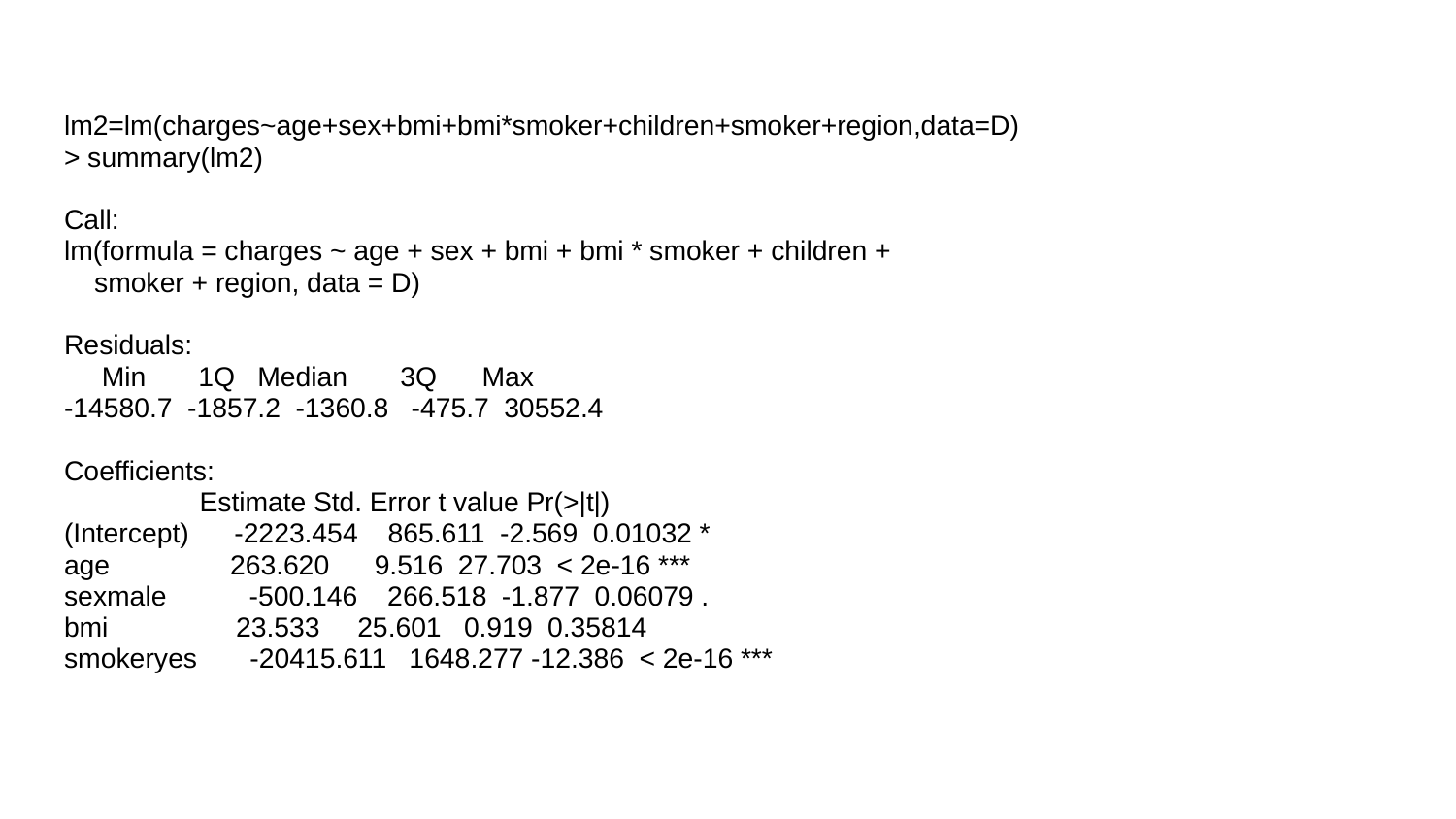

lm2=lm(charges~age+sex+bmi+bmi*smoker+children+smoker+region,data=D)
> summary(lm2)

Call:
lm(formula = charges ~ age + sex + bmi + bmi * smoker + children +
    smoker + region, data = D)

Residuals:
     Min       1Q   Median       3Q      Max
-14580.7  -1857.2  -1360.8   -475.7  30552.4

Coefficients:
                  Estimate Std. Error t value Pr(>|t|)
(Intercept)      -2223.454    865.611  -2.569  0.01032 *
age                263.620      9.516  27.703  < 2e-16 ***
sexmale           -500.146    266.518  -1.877  0.06079 .
bmi                 23.533     25.601   0.919  0.35814
smokeryes       -20415.611   1648.277 -12.386  < 2e-16 ***